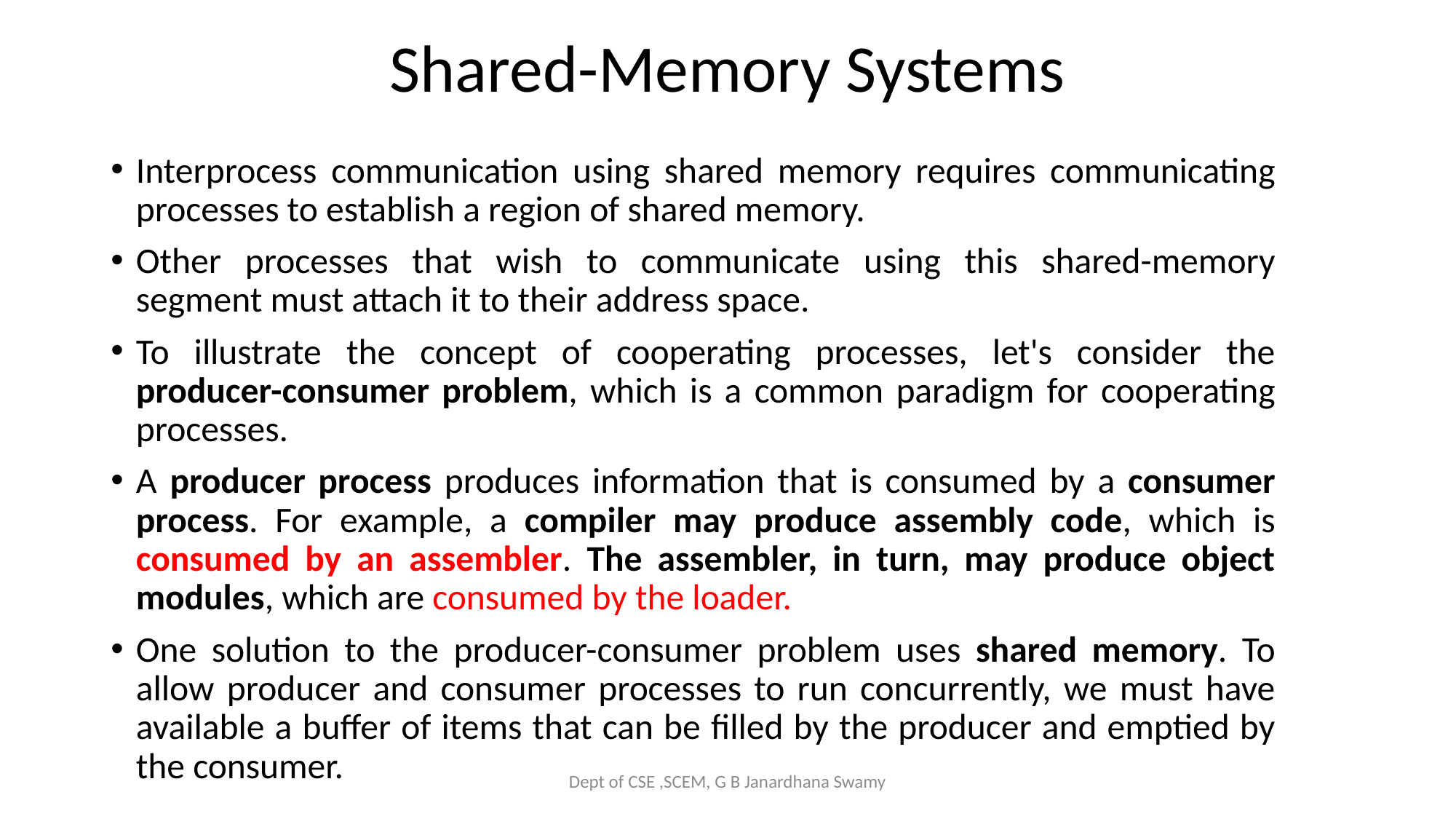

# Shared-Memory Systems
Interprocess communication using shared memory requires communicating processes to establish a region of shared memory.
Other processes that wish to communicate using this shared-memory segment must attach it to their address space.
To illustrate the concept of cooperating processes, let's consider the producer-consumer problem, which is a common paradigm for cooperating processes.
A producer process produces information that is consumed by a consumer process. For example, a compiler may produce assembly code, which is consumed by an assembler. The assembler, in turn, may produce object modules, which are consumed by the loader.
One solution to the producer-consumer problem uses shared memory. To allow producer and consumer processes to run concurrently, we must have available a buffer of items that can be filled by the producer and emptied by the consumer.
Dept of CSE ,SCEM, G B Janardhana Swamy